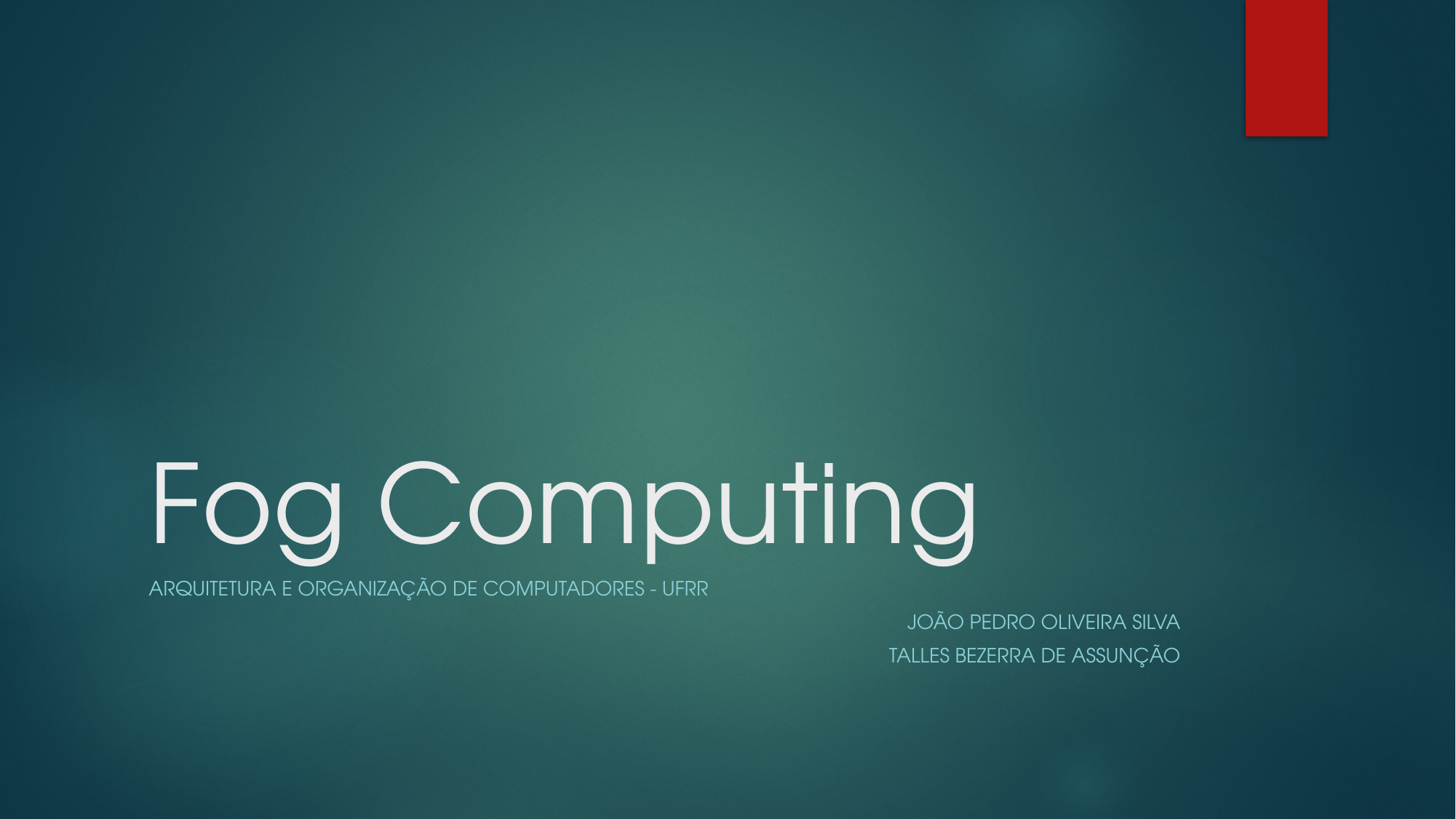

# Fog Computing
Arquitetura e organização de computadores - UFRR
João Pedro oliveira silva
Talles bezerra de assunção